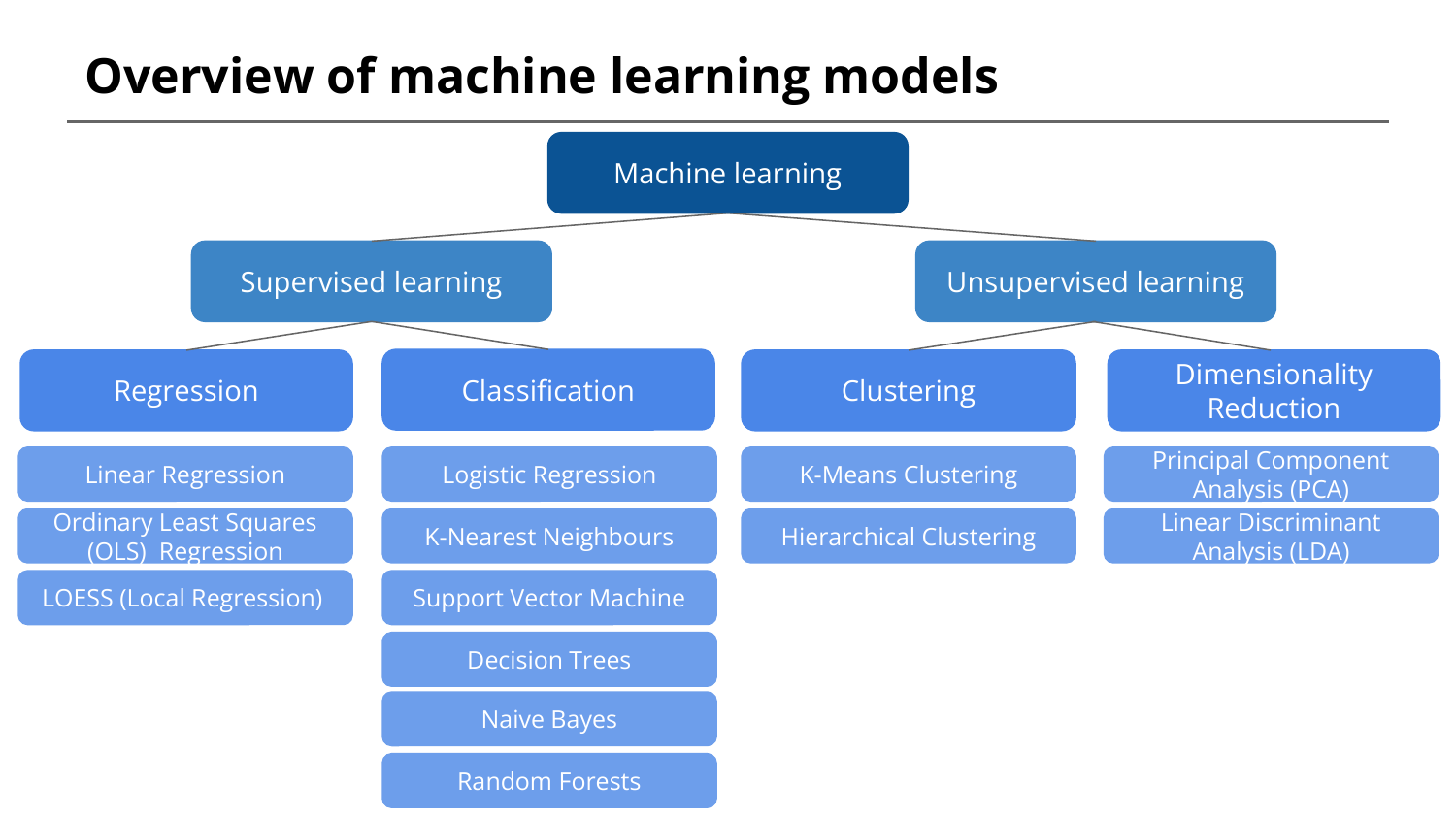

# Overview of machine learning models
Machine learning
Supervised learning
Unsupervised learning
Classification
Regression
Clustering
Dimensionality Reduction
Linear Regression
Logistic Regression
K-Means Clustering
Principal Component Analysis (PCA)
Ordinary Least Squares (OLS)  Regression
K-Nearest Neighbours
Hierarchical Clustering
Linear Discriminant Analysis (LDA)
LOESS (Local Regression)
Support Vector Machine
Decision Trees
Naive Bayes
Random Forests